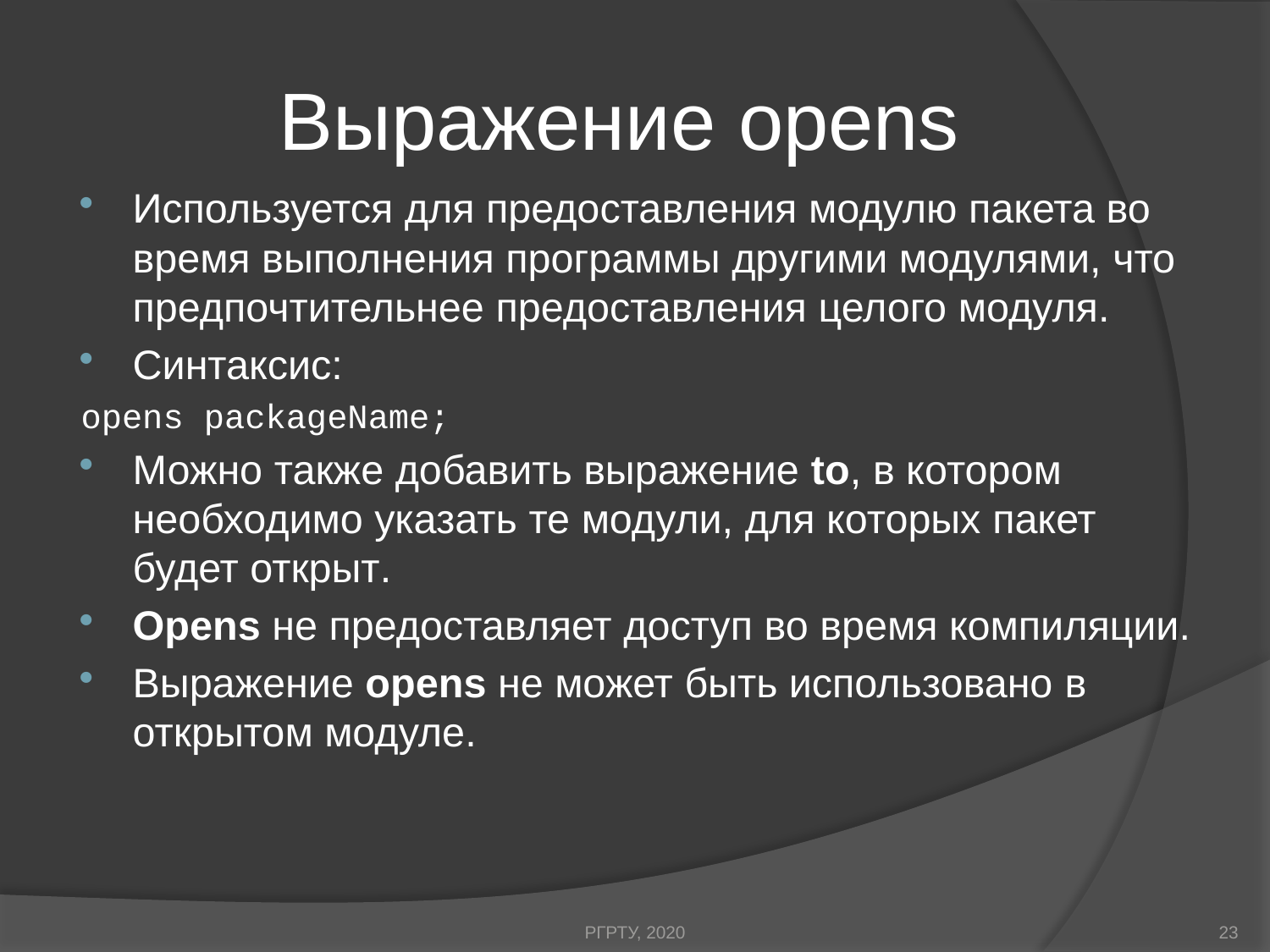

# Выражение opens
Используется для предоставления модулю пакета во время выполнения программы другими модулями, что предпочтительнее предоставления целого модуля.
Синтаксис:
opens packageName;
Можно также добавить выражение to, в котором необходимо указать те модули, для которых пакет будет открыт.
Opens не предоставляет доступ во время компиляции.
Выражение opens не может быть использовано в открытом модуле.
РГРТУ, 2020
23